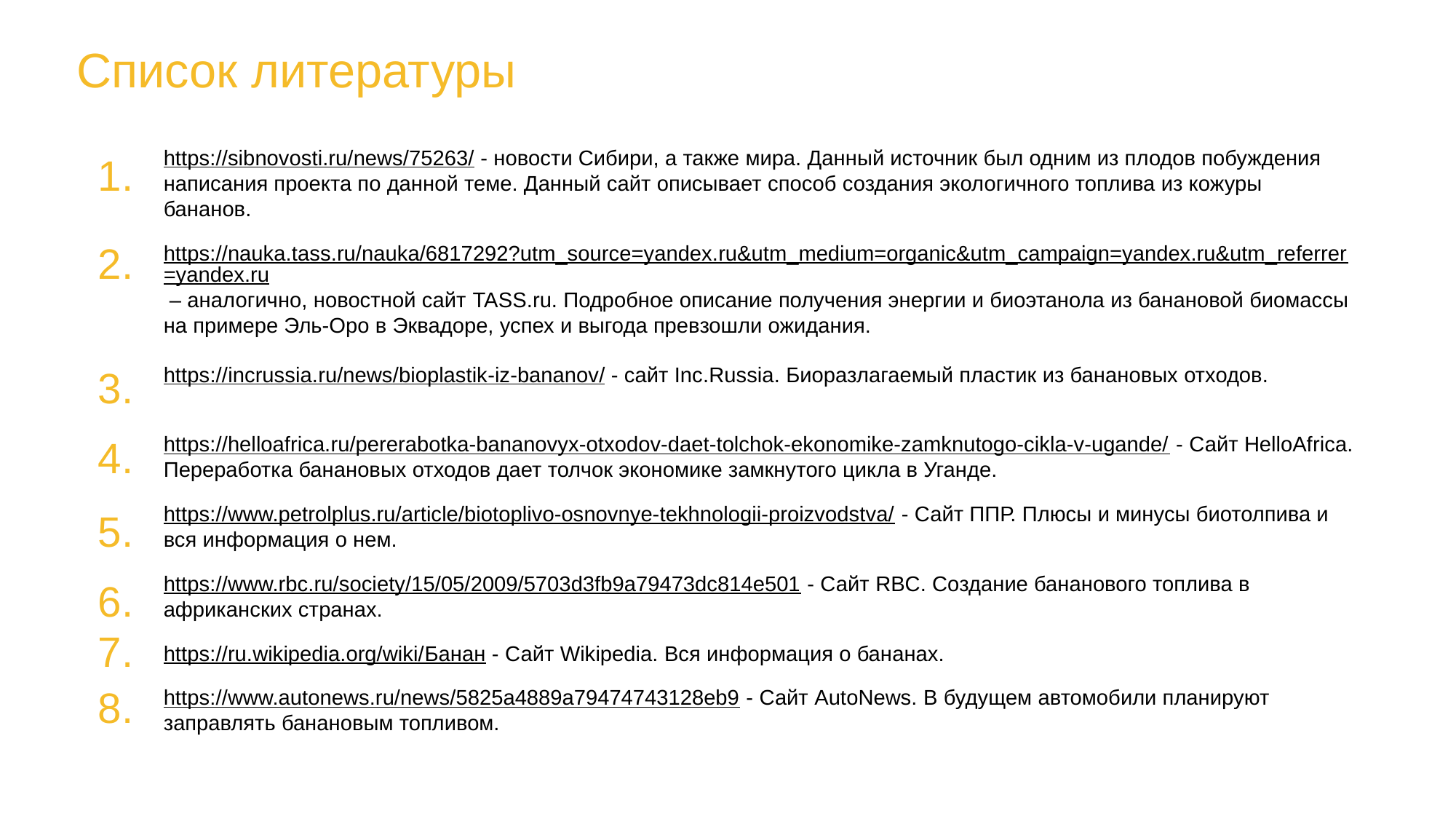

Список литературы
https://sibnovosti.ru/news/75263/ - новости Сибири, а также мира. Данный источник был одним из плодов побуждения написания проекта по данной теме. Данный сайт описывает способ создания экологичного топлива из кожуры бананов.
1.
2.
https://nauka.tass.ru/nauka/6817292?utm_source=yandex.ru&utm_medium=organic&utm_campaign=yandex.ru&utm_referrer=yandex.ru – аналогично, новостной сайт TASS.ru. Подробное описание получения энергии и биоэтанола из банановой биомассы на примере Эль-Оро в Эквадоре, успех и выгода превзошли ожидания.
3.
https://incrussia.ru/news/bioplastik-iz-bananov/ - сайт Inc.Russia. Биоразлагаемый пластик из банановых отходов.
4.
https://helloafrica.ru/pererabotka-bananovyx-otxodov-daet-tolchok-ekonomike-zamknutogo-cikla-v-ugande/ - Сайт HelloAfrica. Переработка банановых отходов дает толчок экономике замкнутого цикла в Уганде.
https://www.petrolplus.ru/article/biotoplivo-osnovnye-tekhnologii-proizvodstva/ - Сайт ППР. Плюсы и минусы биотолпива и вся информация о нем.
5.
https://www.rbc.ru/society/15/05/2009/5703d3fb9a79473dc814e501 - Сайт RBC. Создание бананового топлива в африканских странах.
6.
7.
https://ru.wikipedia.org/wiki/Банан - Сайт Wikipedia. Вся информация о бананах.
8.
https://www.autonews.ru/news/5825a4889a79474743128eb9 - Сайт AutoNews. В будущем автомобили планируют заправлять банановым топливом.